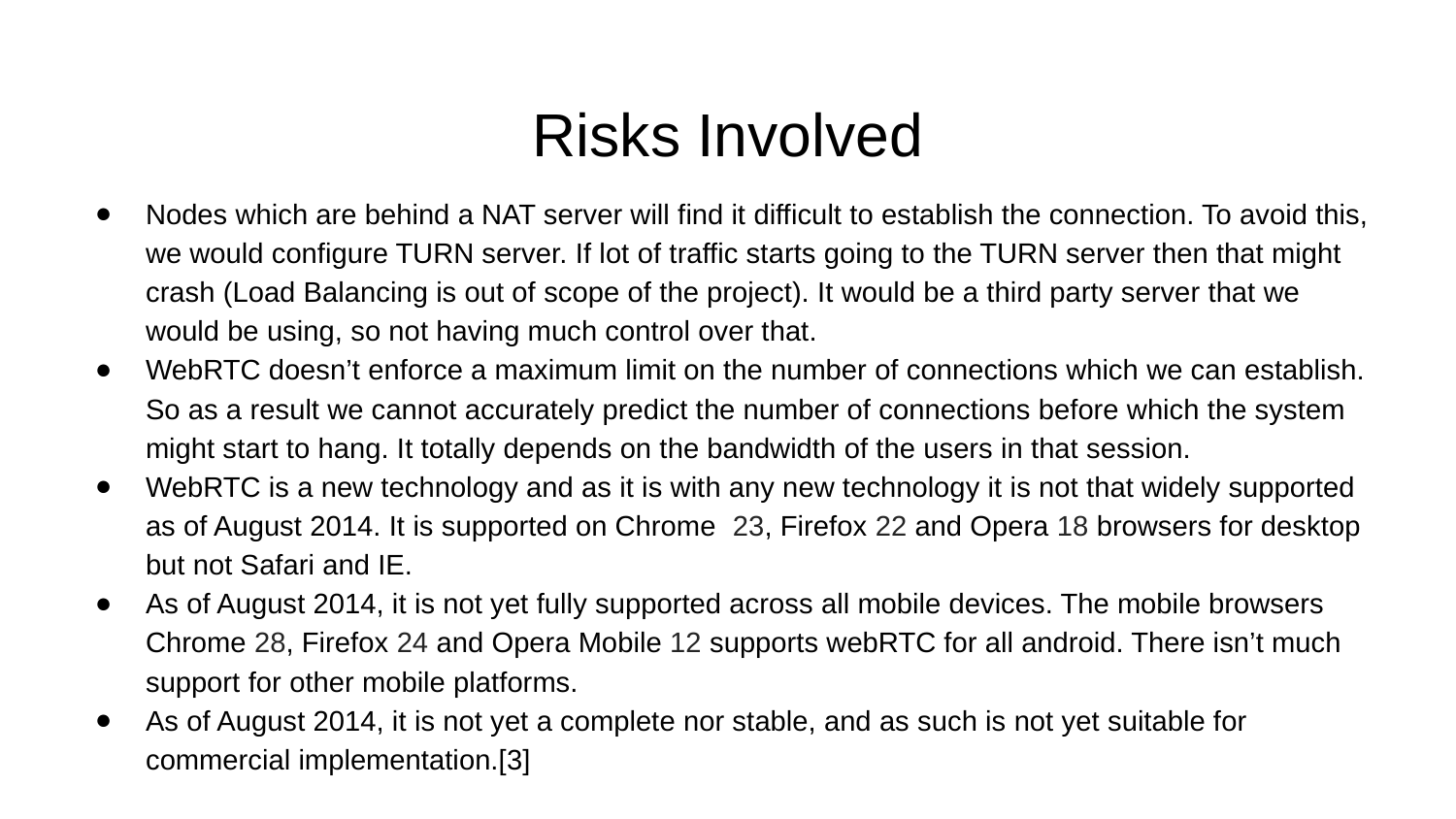

# Risks Involved
Nodes which are behind a NAT server will find it difficult to establish the connection. To avoid this, we would configure TURN server. If lot of traffic starts going to the TURN server then that might crash (Load Balancing is out of scope of the project). It would be a third party server that we would be using, so not having much control over that.
WebRTC doesn’t enforce a maximum limit on the number of connections which we can establish. So as a result we cannot accurately predict the number of connections before which the system might start to hang. It totally depends on the bandwidth of the users in that session.
WebRTC is a new technology and as it is with any new technology it is not that widely supported as of August 2014. It is supported on Chrome  23, Firefox 22 and Opera 18 browsers for desktop but not Safari and IE.
As of August 2014, it is not yet fully supported across all mobile devices. The mobile browsers  Chrome 28, Firefox 24 and Opera Mobile 12 supports webRTC for all android. There isn’t much support for other mobile platforms.
As of August 2014, it is not yet a complete nor stable, and as such is not yet suitable for commercial implementation.[3]